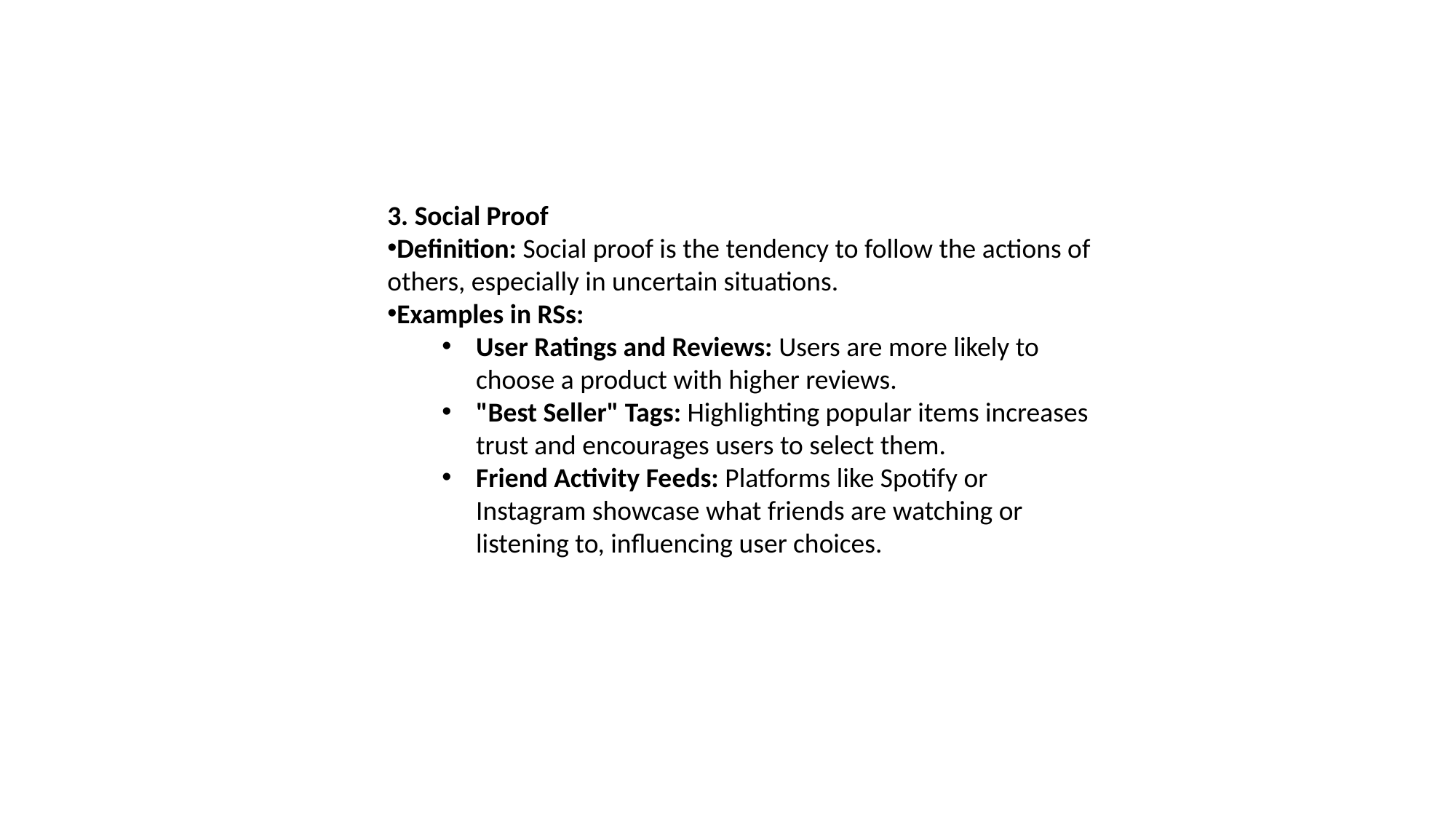

3. Social Proof
Definition: Social proof is the tendency to follow the actions of others, especially in uncertain situations.
Examples in RSs:
User Ratings and Reviews: Users are more likely to choose a product with higher reviews.
"Best Seller" Tags: Highlighting popular items increases trust and encourages users to select them.
Friend Activity Feeds: Platforms like Spotify or Instagram showcase what friends are watching or listening to, influencing user choices.